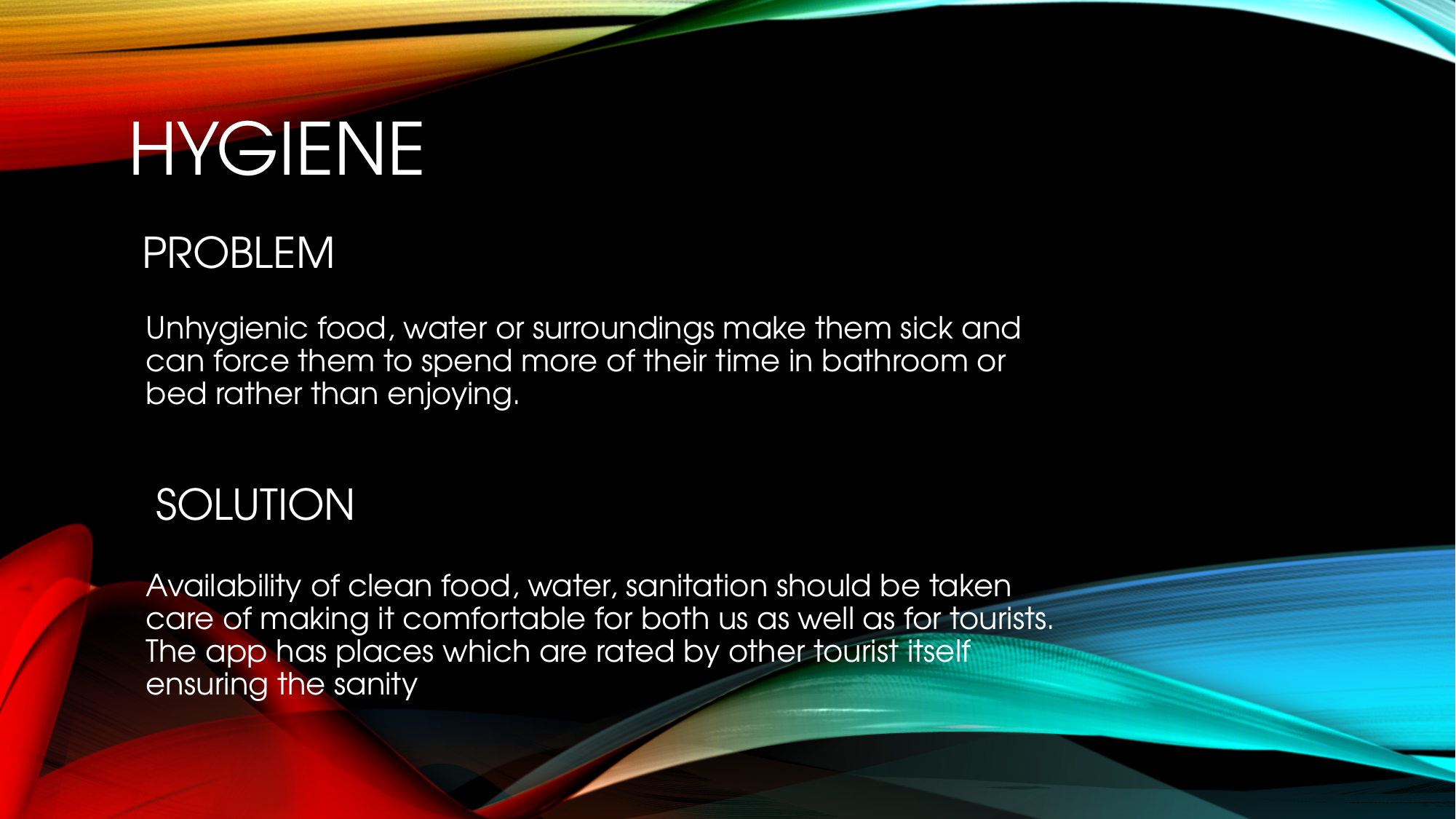

# hygiene
Problem
Unhygienic food, water or surroundings make them sick and can force them to spend more of their time in bathroom or bed rather than enjoying.

Availability of clean food, water, sanitation should be taken care of making it comfortable for both us as well as for tourists. The app has places which are rated by other tourist itself ensuring the sanity
Solution